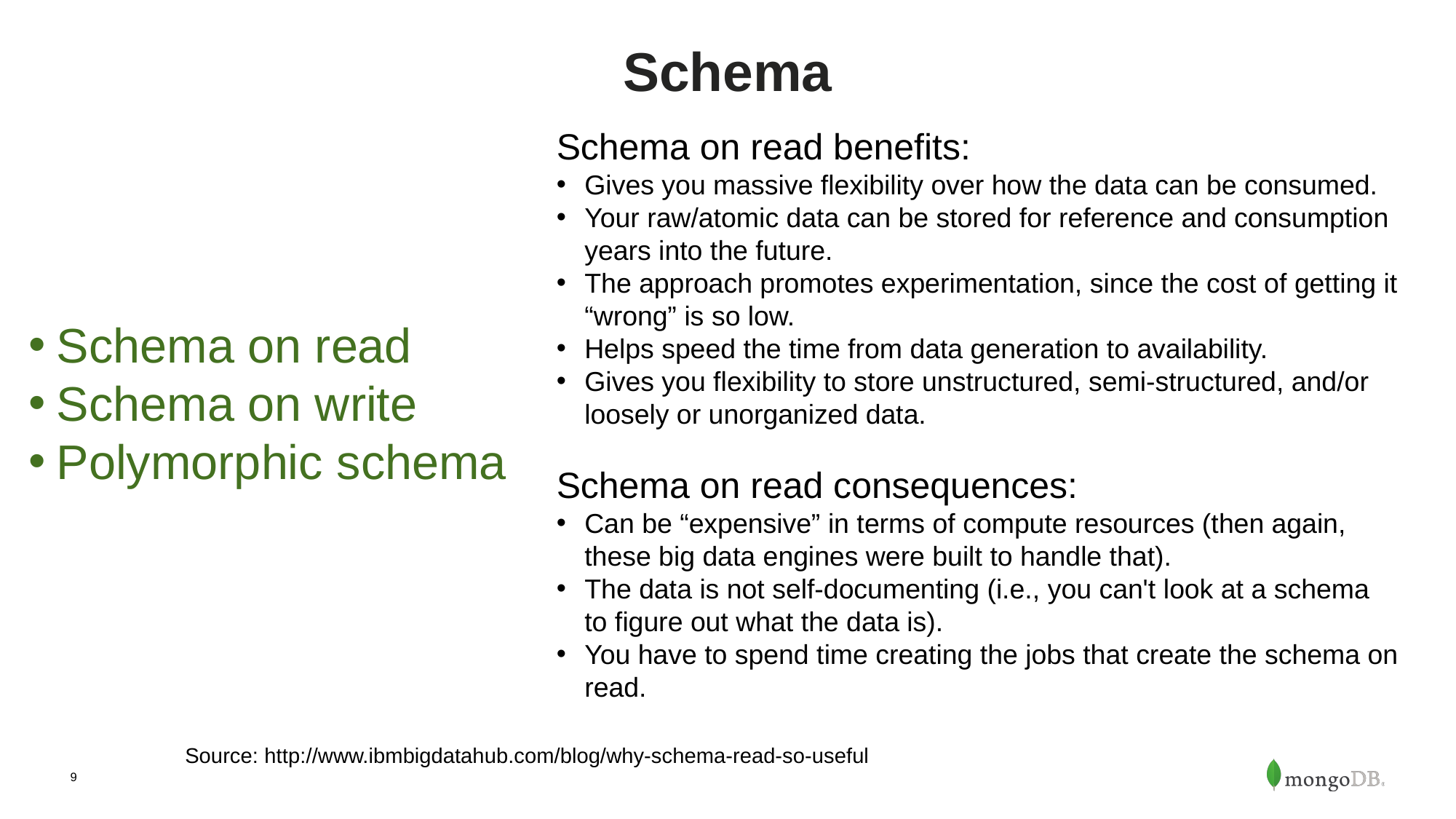

# Schema
Schema on read benefits:
Gives you massive flexibility over how the data can be consumed.
Your raw/atomic data can be stored for reference and consumption years into the future.
The approach promotes experimentation, since the cost of getting it “wrong” is so low.
Helps speed the time from data generation to availability.
Gives you flexibility to store unstructured, semi-structured, and/or loosely or unorganized data.

Schema on read consequences:
Can be “expensive” in terms of compute resources (then again, these big data engines were built to handle that).
The data is not self-documenting (i.e., you can't look at a schema to figure out what the data is).
You have to spend time creating the jobs that create the schema on read.

Schema on read
Schema on write
Polymorphic schema

Source: http://www.ibmbigdatahub.com/blog/why-schema-read-so-useful